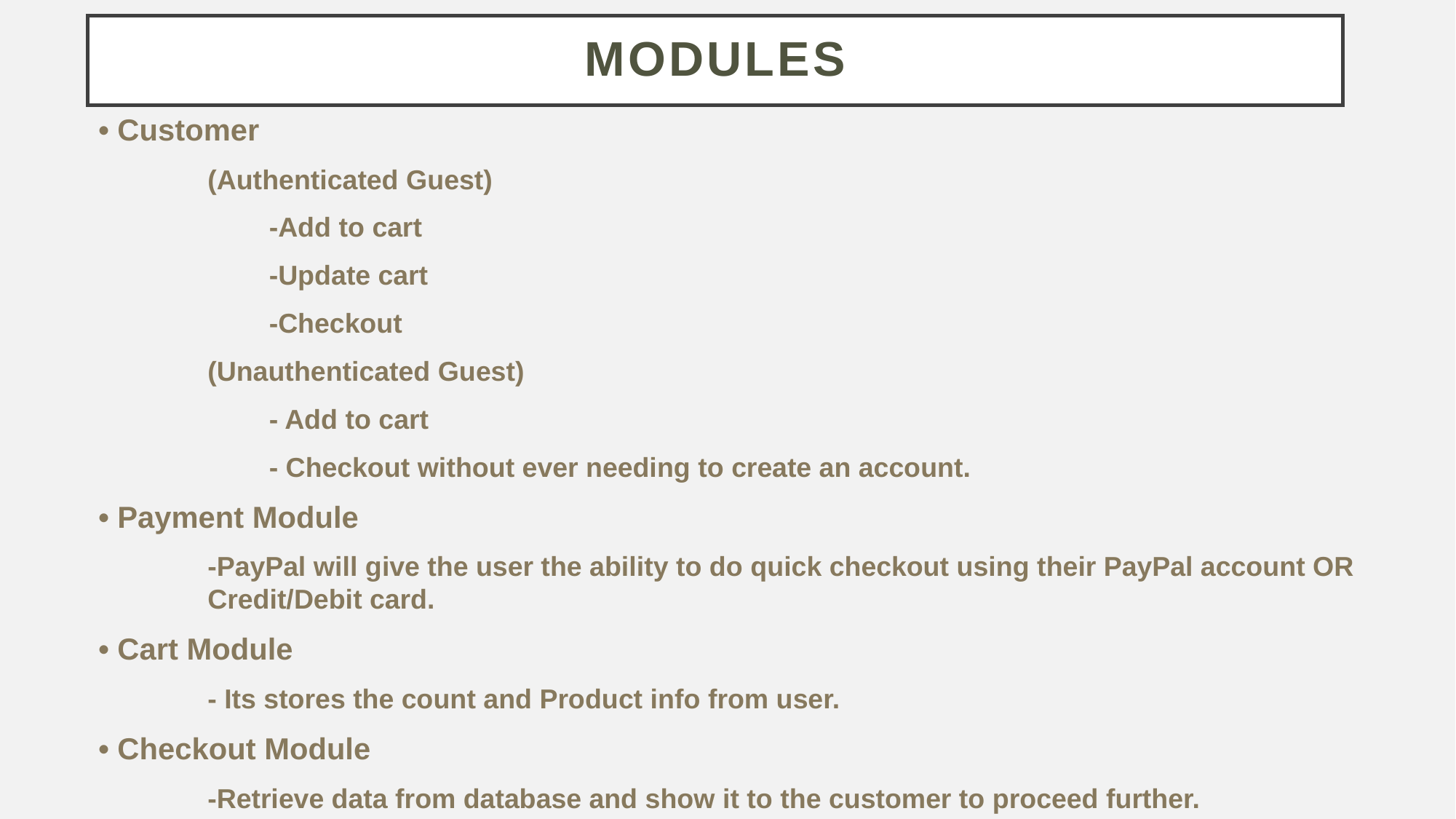

# Modules
• Customer
(Authenticated Guest)
-Add to cart
-Update cart
-Checkout
(Unauthenticated Guest)
- Add to cart
- Checkout without ever needing to create an account.
• Payment Module
-PayPal will give the user the ability to do quick checkout using their PayPal account OR Credit/Debit card.
• Cart Module
- Its stores the count and Product info from user.
• Checkout Module
-Retrieve data from database and show it to the customer to proceed further.